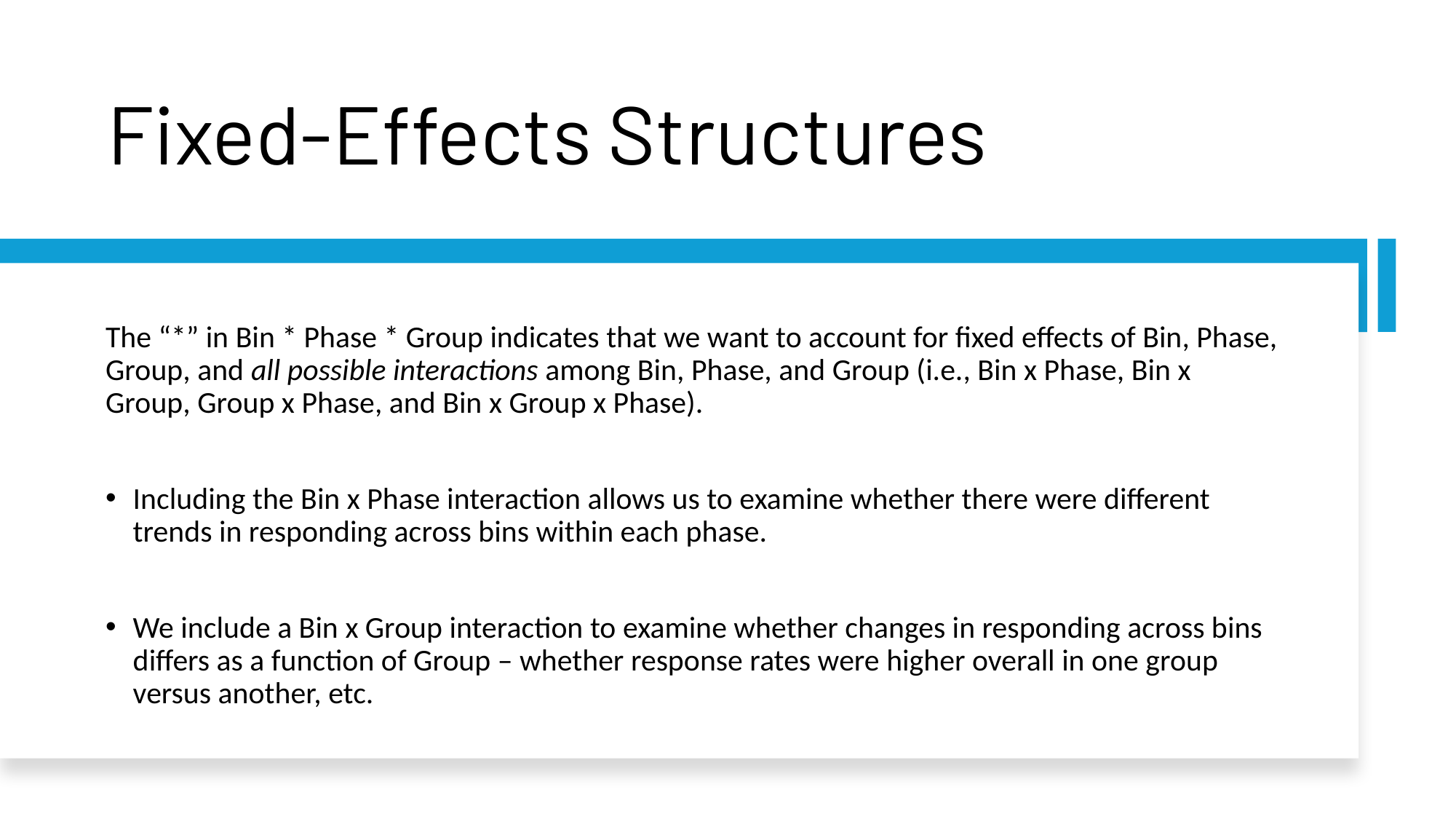

# Fixed-Effects Structures

The “*” in Bin * Phase * Group indicates that we want to account for fixed effects of Bin, Phase, Group, and all possible interactions among Bin, Phase, and Group (i.e., Bin x Phase, Bin x Group, Group x Phase, and Bin x Group x Phase).

Including the Bin x Phase interaction allows us to examine whether there were different trends in responding across bins within each phase.

We include a Bin x Group interaction to examine whether changes in responding across bins differs as a function of Group – whether response rates were higher overall in one group versus another, etc.